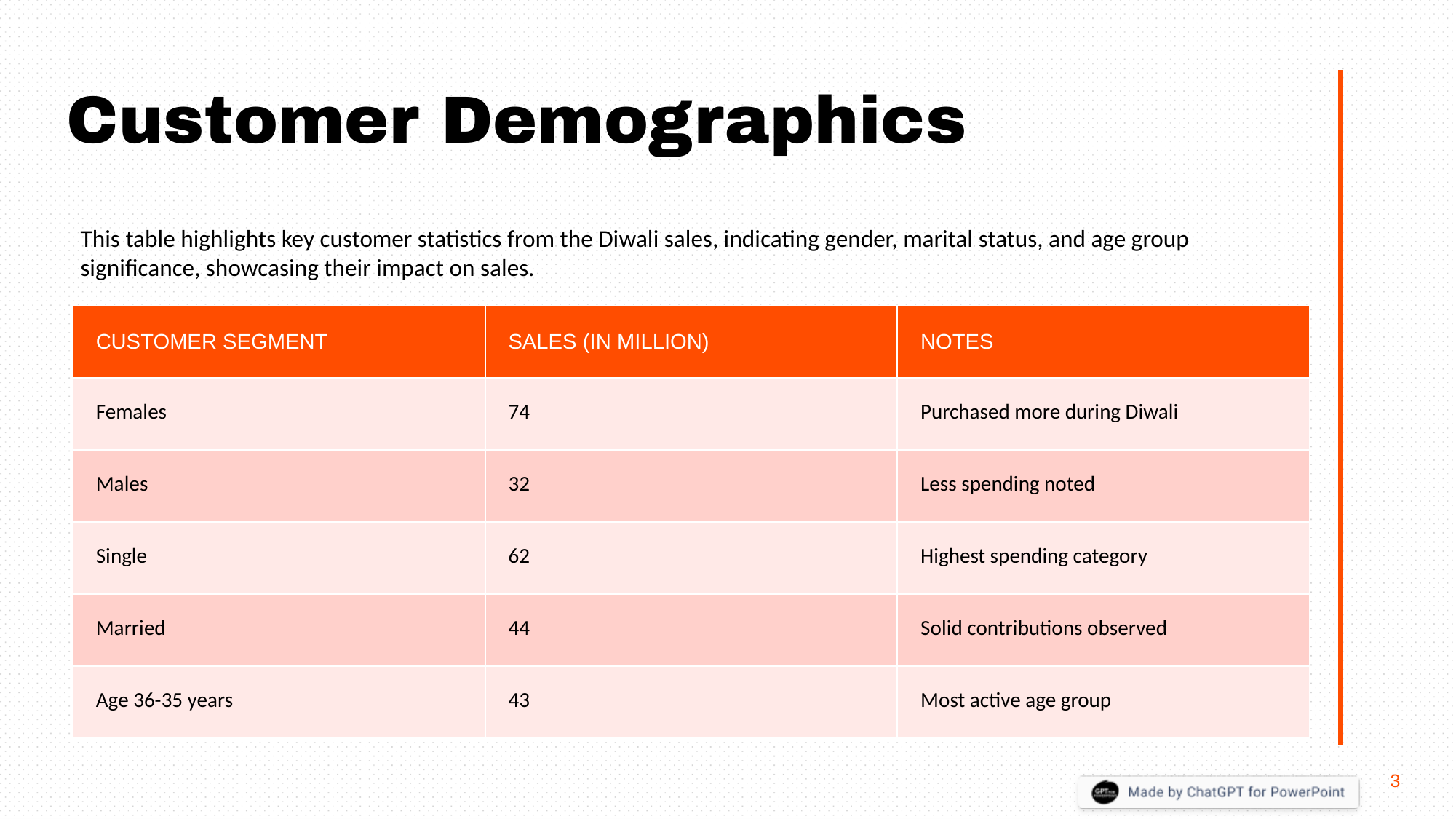

Customer Demographics

This table highlights key customer statistics from the Diwali sales, indicating gender, marital status, and age group significance, showcasing their impact on sales.
| CUSTOMER SEGMENT | SALES (IN MILLION) | NOTES |
| --- | --- | --- |
| Females | 74 | Purchased more during Diwali |
| Males | 32 | Less spending noted |
| Single | 62 | Highest spending category |
| Married | 44 | Solid contributions observed |
| Age 36-35 years | 43 | Most active age group |
3